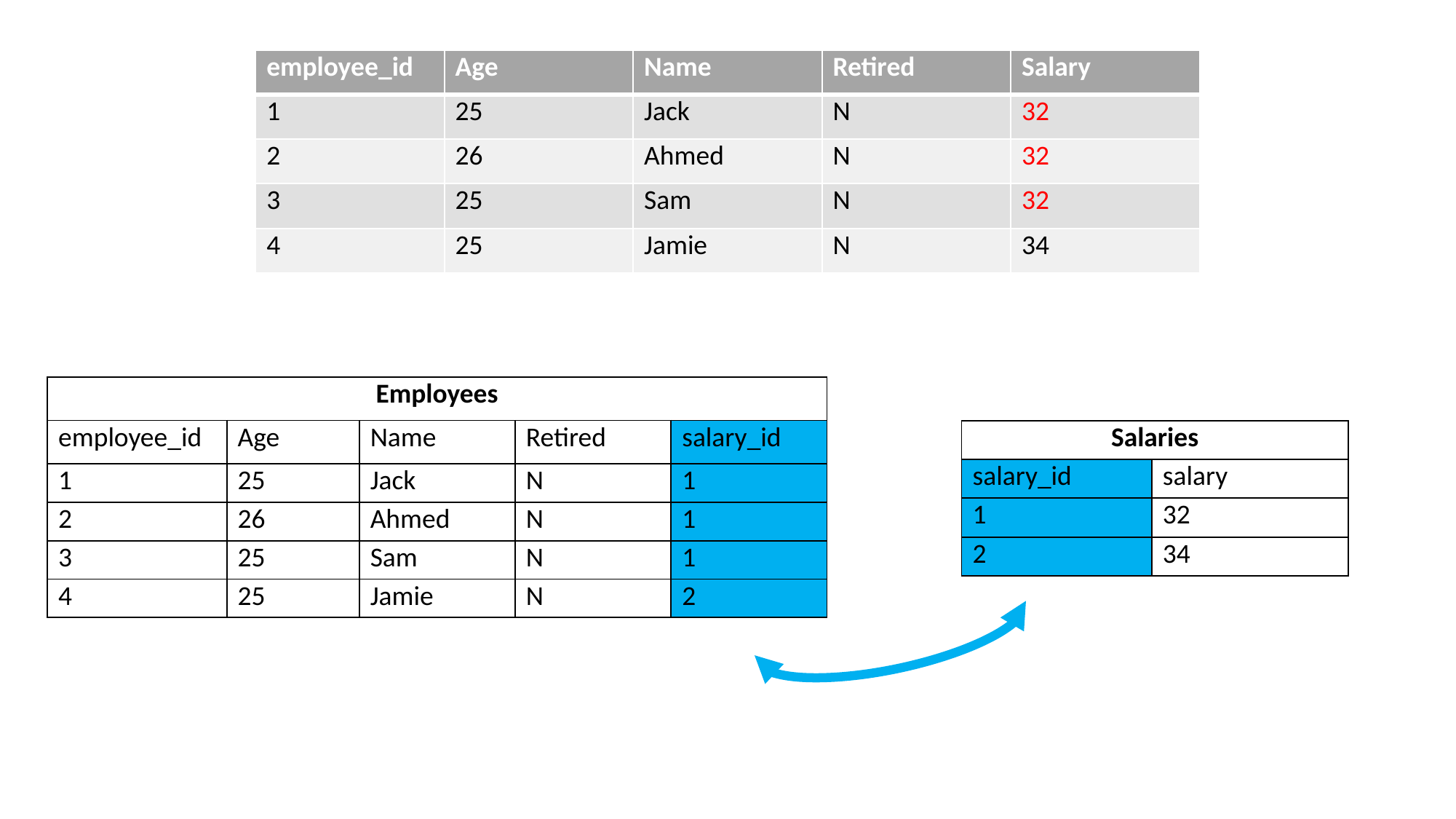

| employee\_id | Age | Name | Retired | Salary |
| --- | --- | --- | --- | --- |
| 1 | 25 | Jack | N | 32 |
| 2 | 26 | Ahmed | N | 32 |
| 3 | 25 | Sam | N | 32 |
| 4 | 25 | Jamie | N | 34 |
| Employees |  |  |  |  |
| --- | --- | --- | --- | --- |
| employee\_id | Age | Name | Retired | salary\_id |
| 1 | 25 | Jack | N | 1 |
| 2 | 26 | Ahmed | N | 1 |
| 3 | 25 | Sam | N | 1 |
| 4 | 25 | Jamie | N | 2 |
| Salaries |  |
| --- | --- |
| salary\_id | salary |
| 1 | 32 |
| 2 | 34 |